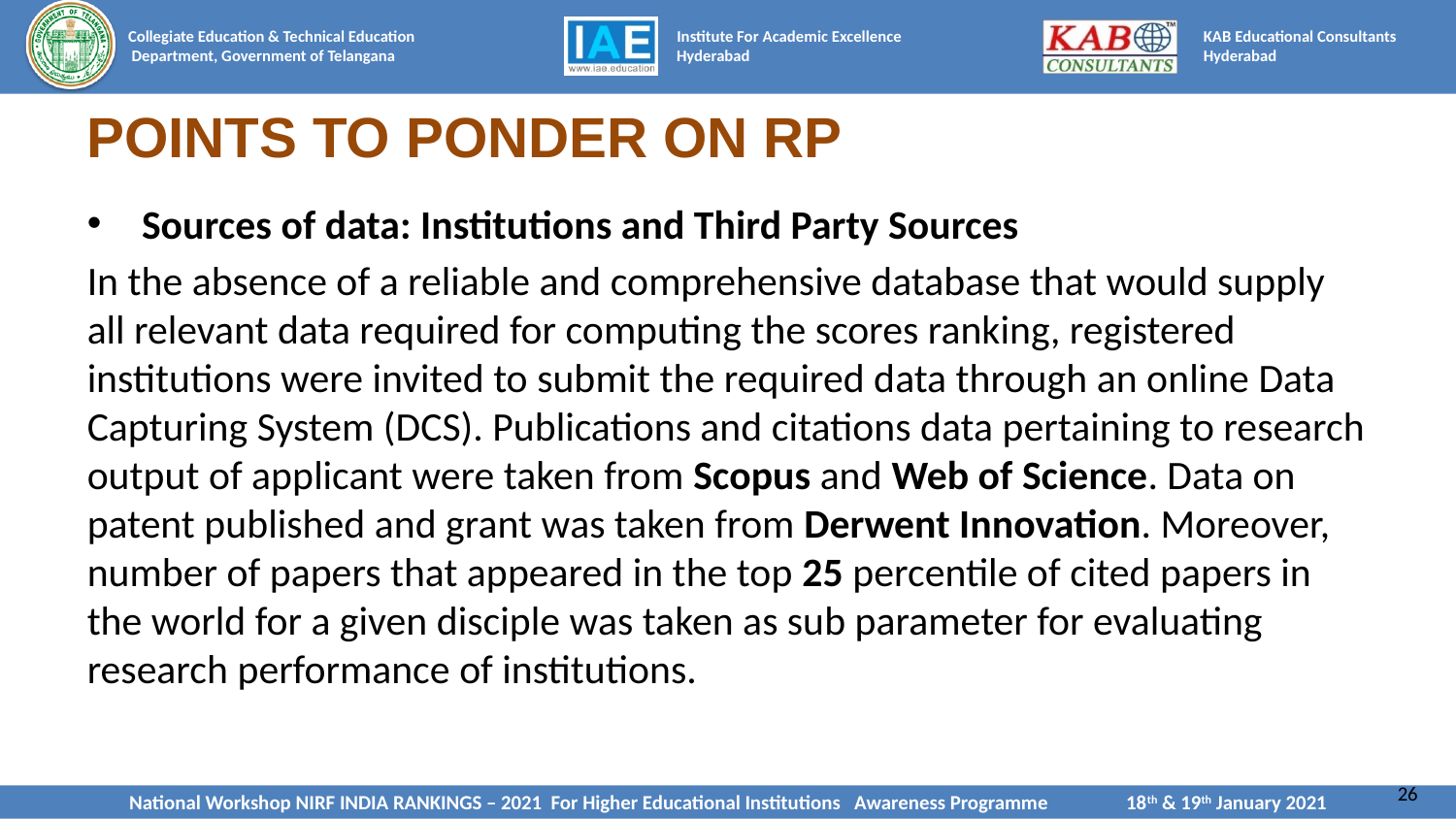

# POINTS TO PONDER ON RP
Sources of data: Institutions and Third Party Sources
In the absence of a reliable and comprehensive database that would supply all relevant data required for computing the scores ranking, registered institutions were invited to submit the required data through an online Data Capturing System (DCS). Publications and citations data pertaining to research output of applicant were taken from Scopus and Web of Science. Data on patent published and grant was taken from Derwent Innovation. Moreover, number of papers that appeared in the top 25 percentile of cited papers in the world for a given disciple was taken as sub parameter for evaluating research performance of institutions.